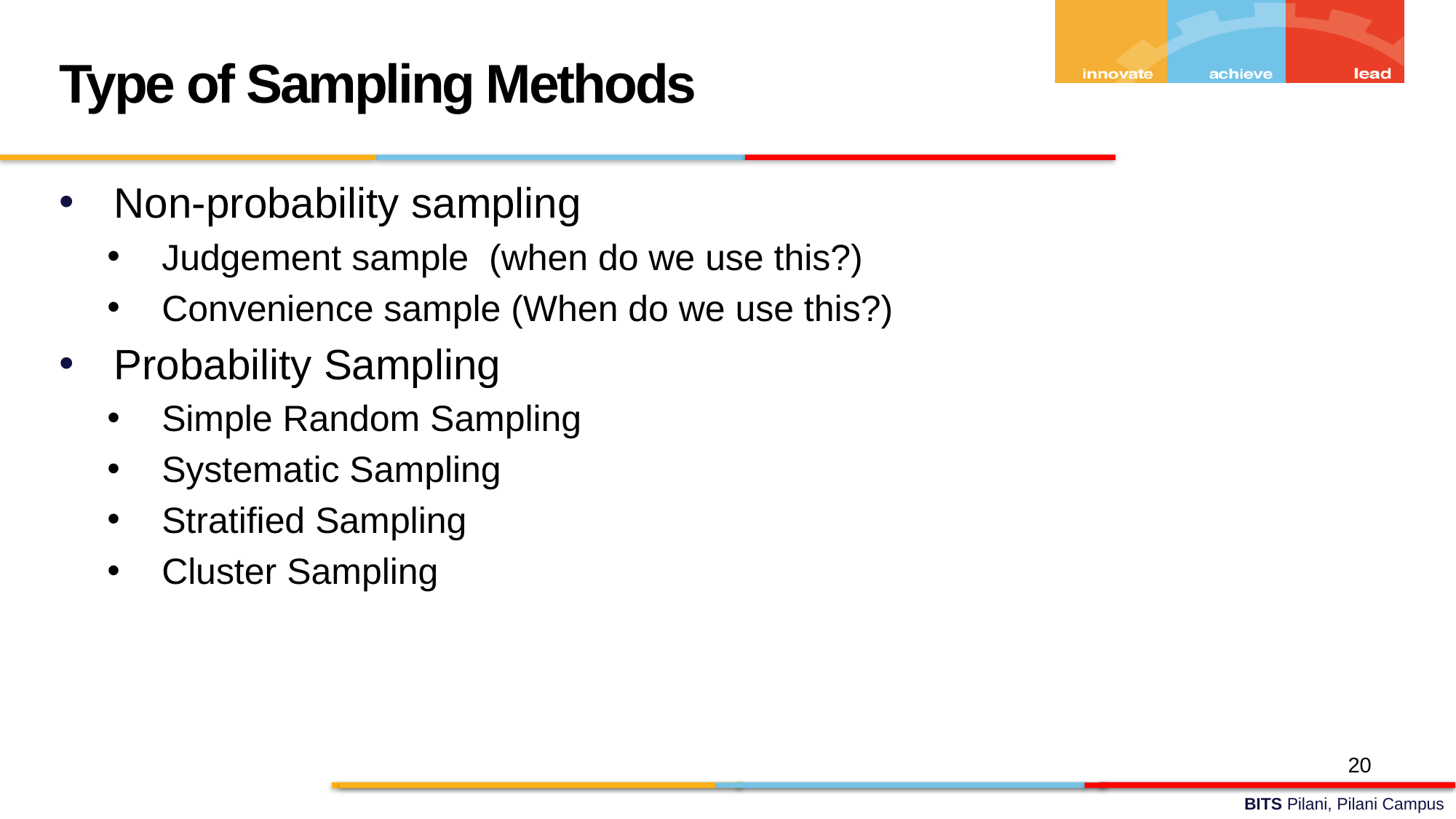

Type of Sampling Methods
Non-probability sampling
Judgement sample  (when do we use this?)
Convenience sample (When do we use this?)
Probability Sampling
Simple Random Sampling
Systematic Sampling
Stratified Sampling
Cluster Sampling
20